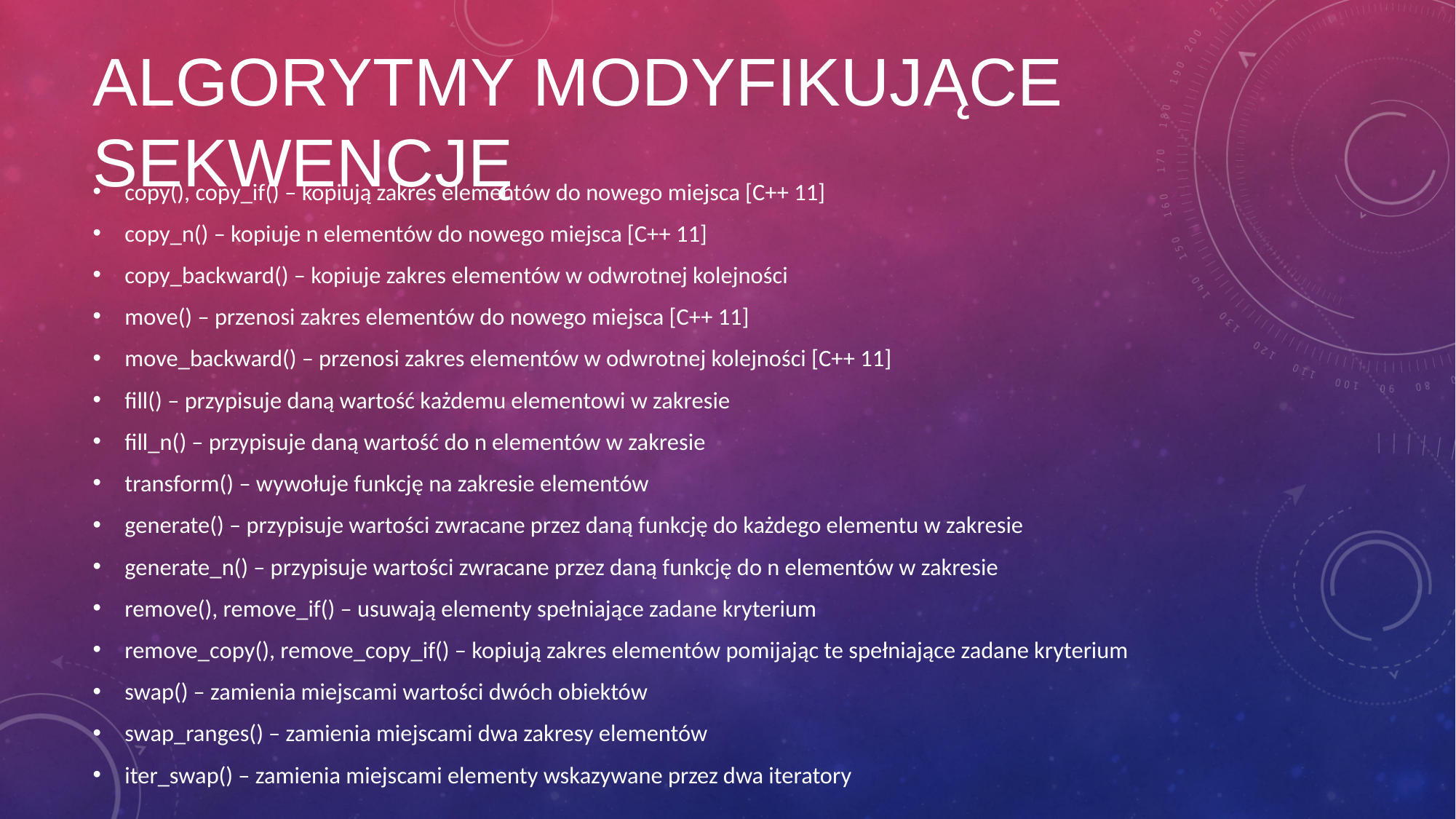

# Algorytmy modyfikujące sekwencję
copy(), copy_if() – kopiują zakres elementów do nowego miejsca [C++ 11]
copy_n() – kopiuje n elementów do nowego miejsca [C++ 11]
copy_backward() – kopiuje zakres elementów w odwrotnej kolejności
move() – przenosi zakres elementów do nowego miejsca [C++ 11]
move_backward() – przenosi zakres elementów w odwrotnej kolejności [C++ 11]
fill() – przypisuje daną wartość każdemu elementowi w zakresie
fill_n() – przypisuje daną wartość do n elementów w zakresie
transform() – wywołuje funkcję na zakresie elementów
generate() – przypisuje wartości zwracane przez daną funkcję do każdego elementu w zakresie
generate_n() – przypisuje wartości zwracane przez daną funkcję do n elementów w zakresie
remove(), remove_if() – usuwają elementy spełniające zadane kryterium
remove_copy(), remove_copy_if() – kopiują zakres elementów pomijając te spełniające zadane kryterium
swap() – zamienia miejscami wartości dwóch obiektów
swap_ranges() – zamienia miejscami dwa zakresy elementów
iter_swap() – zamienia miejscami elementy wskazywane przez dwa iteratory